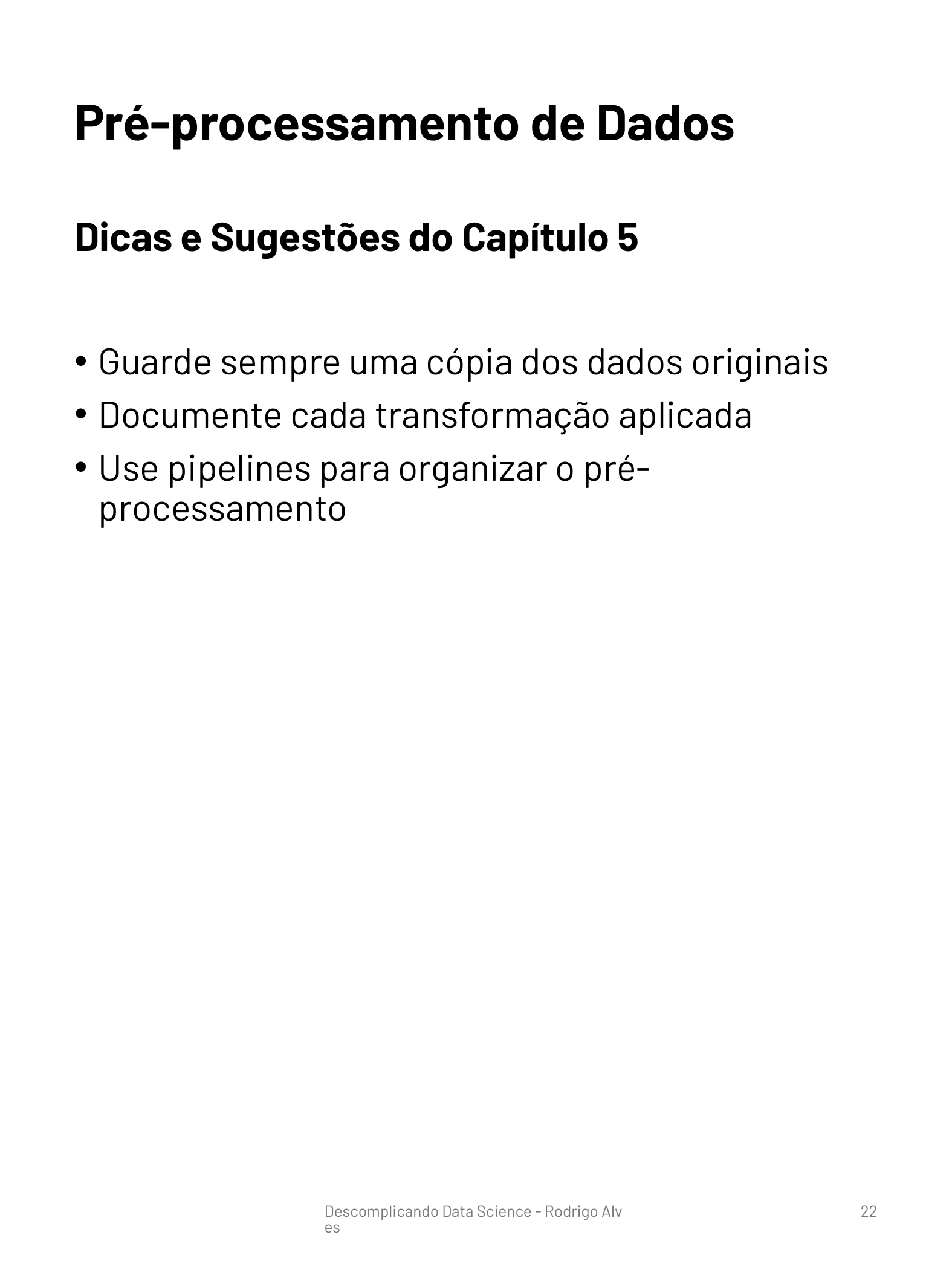

# Pré-processamento de Dados
Dicas e Sugestões do Capítulo 5
Guarde sempre uma cópia dos dados originais
Documente cada transformação aplicada
Use pipelines para organizar o pré-processamento
Descomplicando Data Science - Rodrigo Alves
22